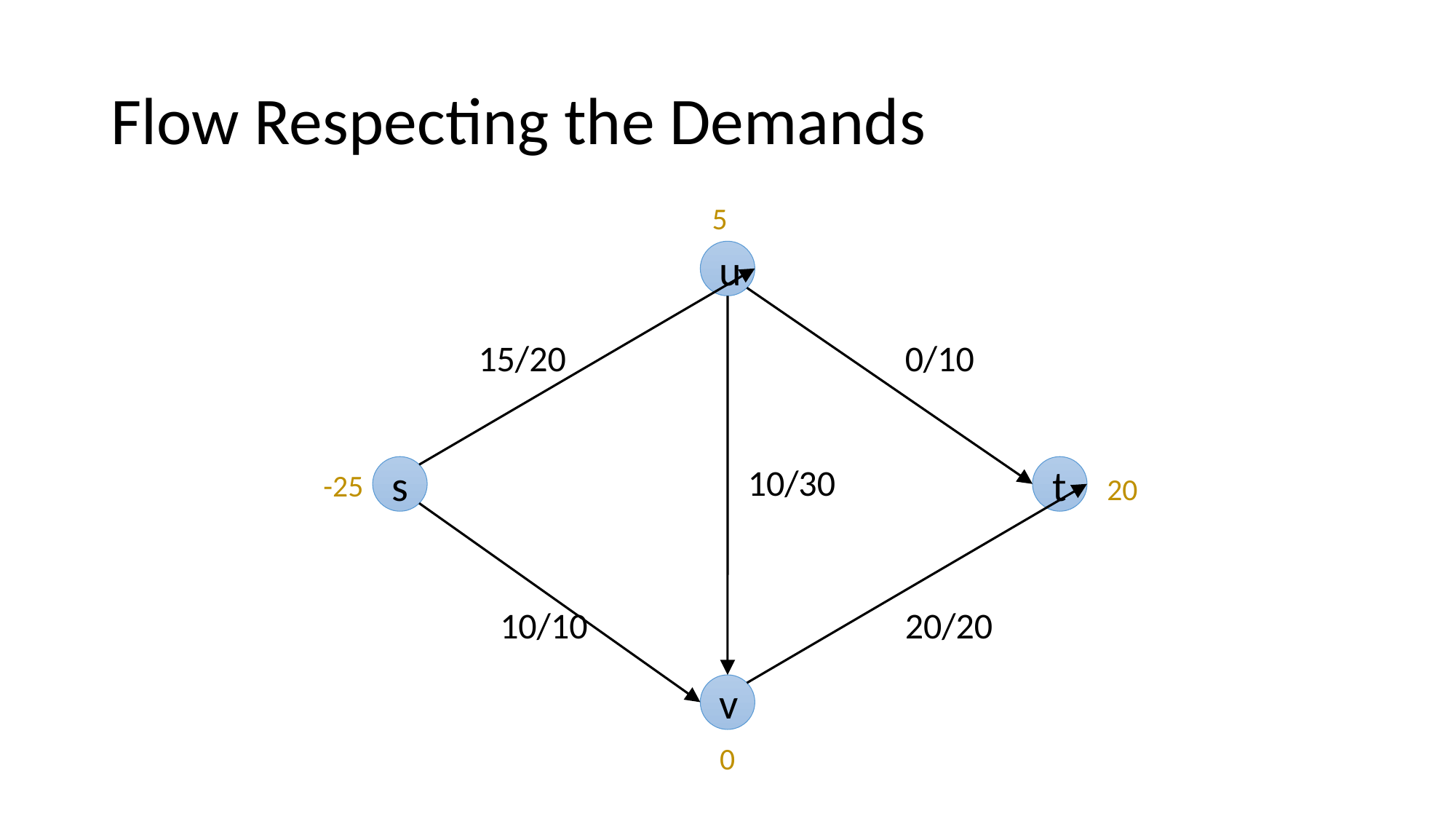

# Flow Respecting the Demands
5
u
15/20
0/10
10/30
s
t
-25
20
10/10
20/20
v
0